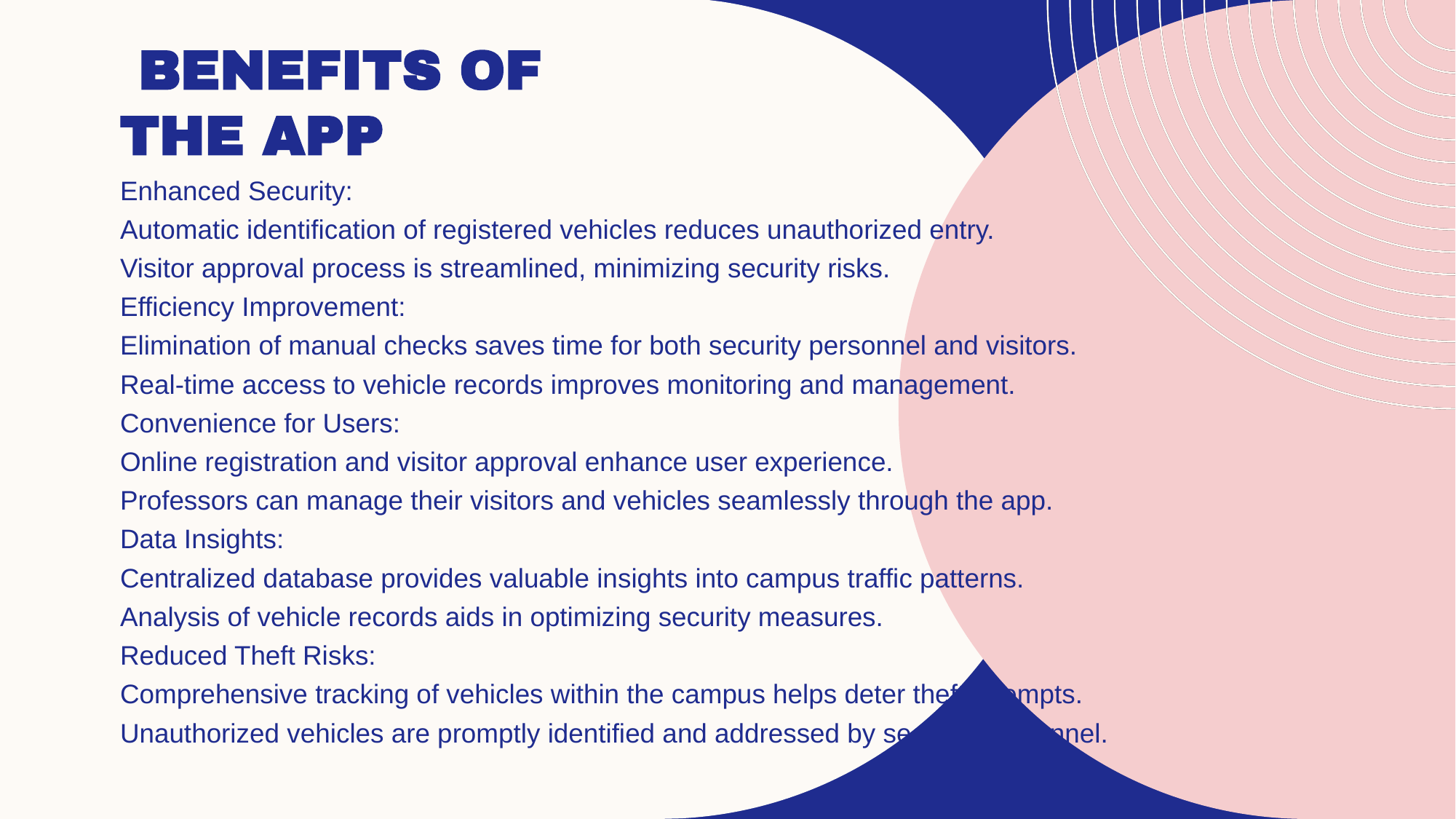

Enhanced Security:
Automatic identification of registered vehicles reduces unauthorized entry.
Visitor approval process is streamlined, minimizing security risks.
Efficiency Improvement:
Elimination of manual checks saves time for both security personnel and visitors.
Real-time access to vehicle records improves monitoring and management.
Convenience for Users:
Online registration and visitor approval enhance user experience.
Professors can manage their visitors and vehicles seamlessly through the app.
Data Insights:
Centralized database provides valuable insights into campus traffic patterns.
Analysis of vehicle records aids in optimizing security measures.
Reduced Theft Risks:
Comprehensive tracking of vehicles within the campus helps deter theft attempts.
Unauthorized vehicles are promptly identified and addressed by security personnel.
# Benefits of the App